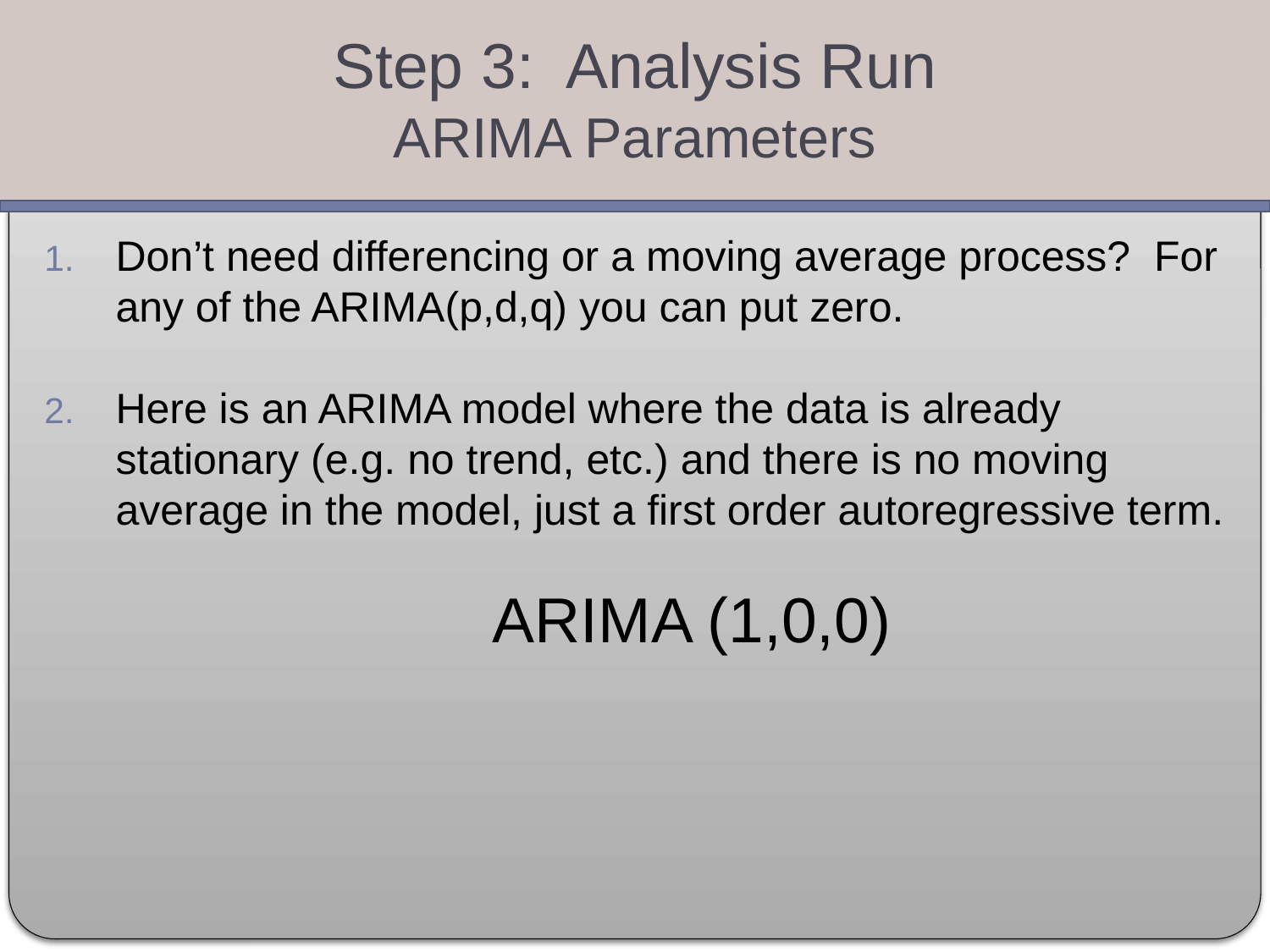

Step 3:  Analysis Run
ARIMA Parameters

Don’t need differencing or a moving average process?  For any of the ARIMA(p,d,q) you can put zero.

Here is an ARIMA model where the data is already stationary (e.g. no trend, etc.) and there is no moving average in the model, just a first order autoregressive term.

                                      ARIMA (1,0,0)